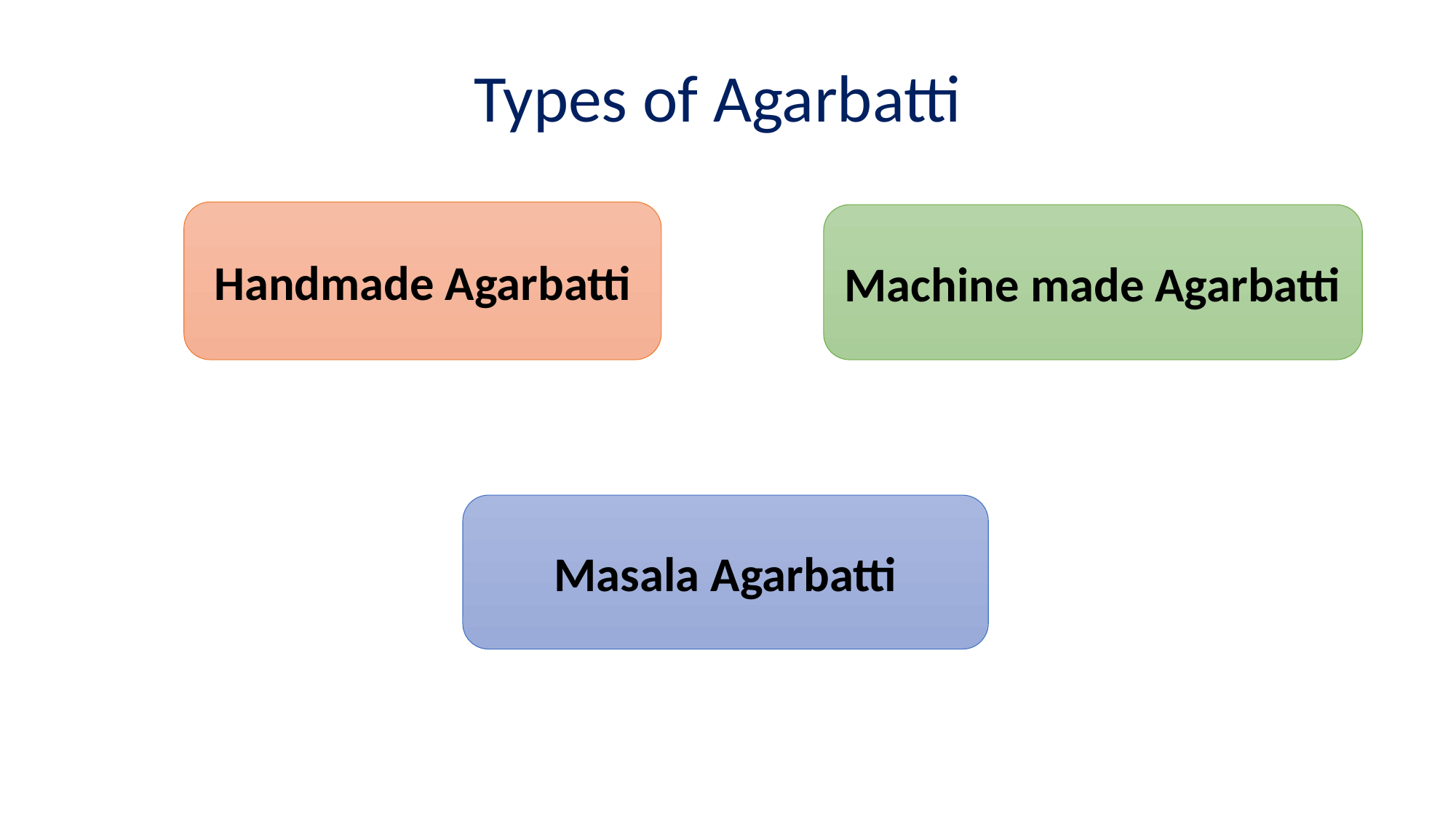

# Types of Agarbatti
Handmade Agarbatti
Machine made Agarbatti
Masala Agarbatti